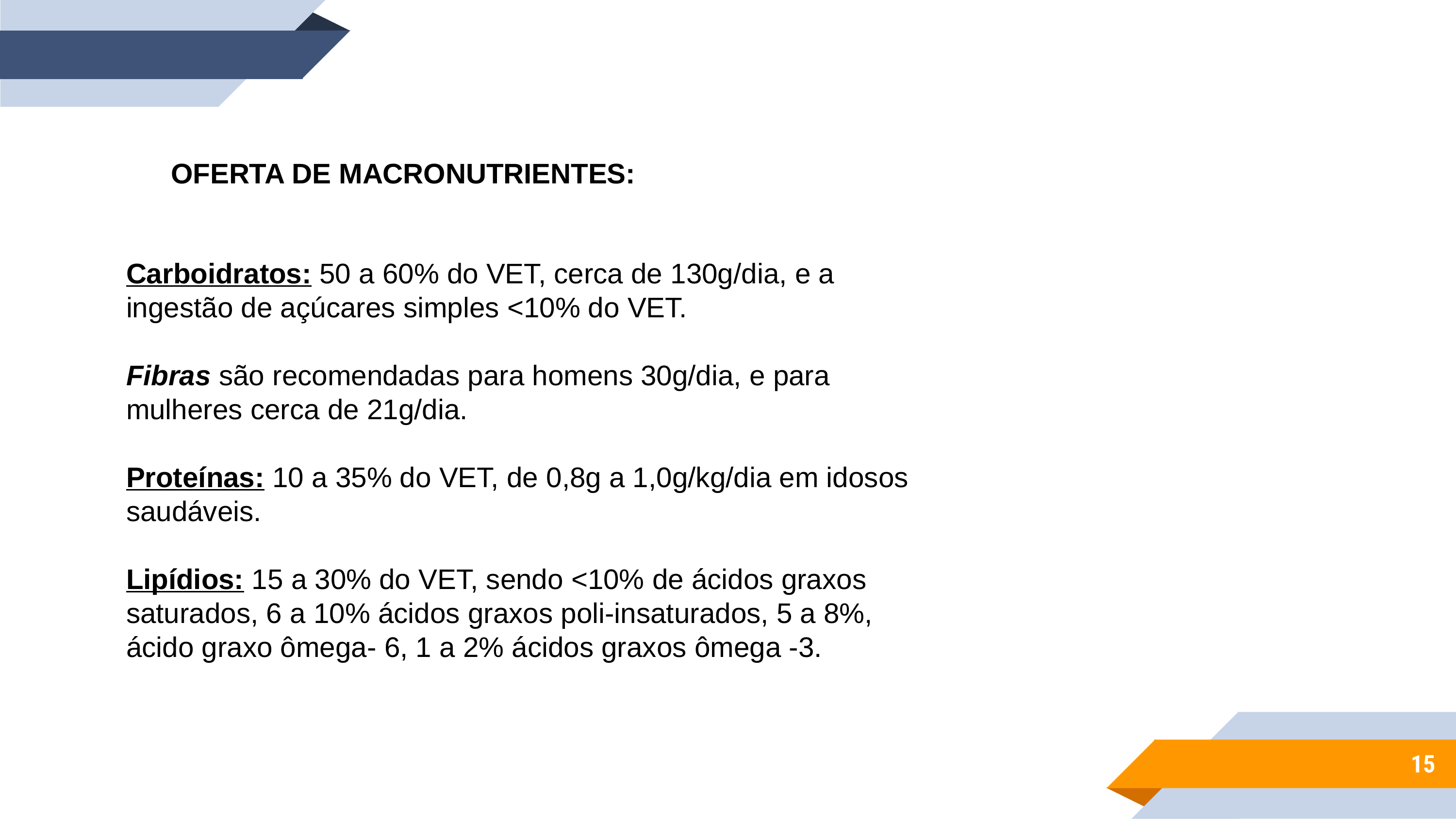

OFERTA DE MACRONUTRIENTES:

Carboidratos: 50 a 60% do VET, cerca de 130g/dia, e a ingestão de açúcares simples <10% do VET.

Fibras são recomendadas para homens 30g/dia, e para mulheres cerca de 21g/dia.

Proteínas: 10 a 35% do VET, de 0,8g a 1,0g/kg/dia em idosos saudáveis.

Lipídios: 15 a 30% do VET, sendo <10% de ácidos graxos saturados, 6 a 10% ácidos graxos poli-insaturados, 5 a 8%, ácido graxo ômega- 6, 1 a 2% ácidos graxos ômega -3.

15